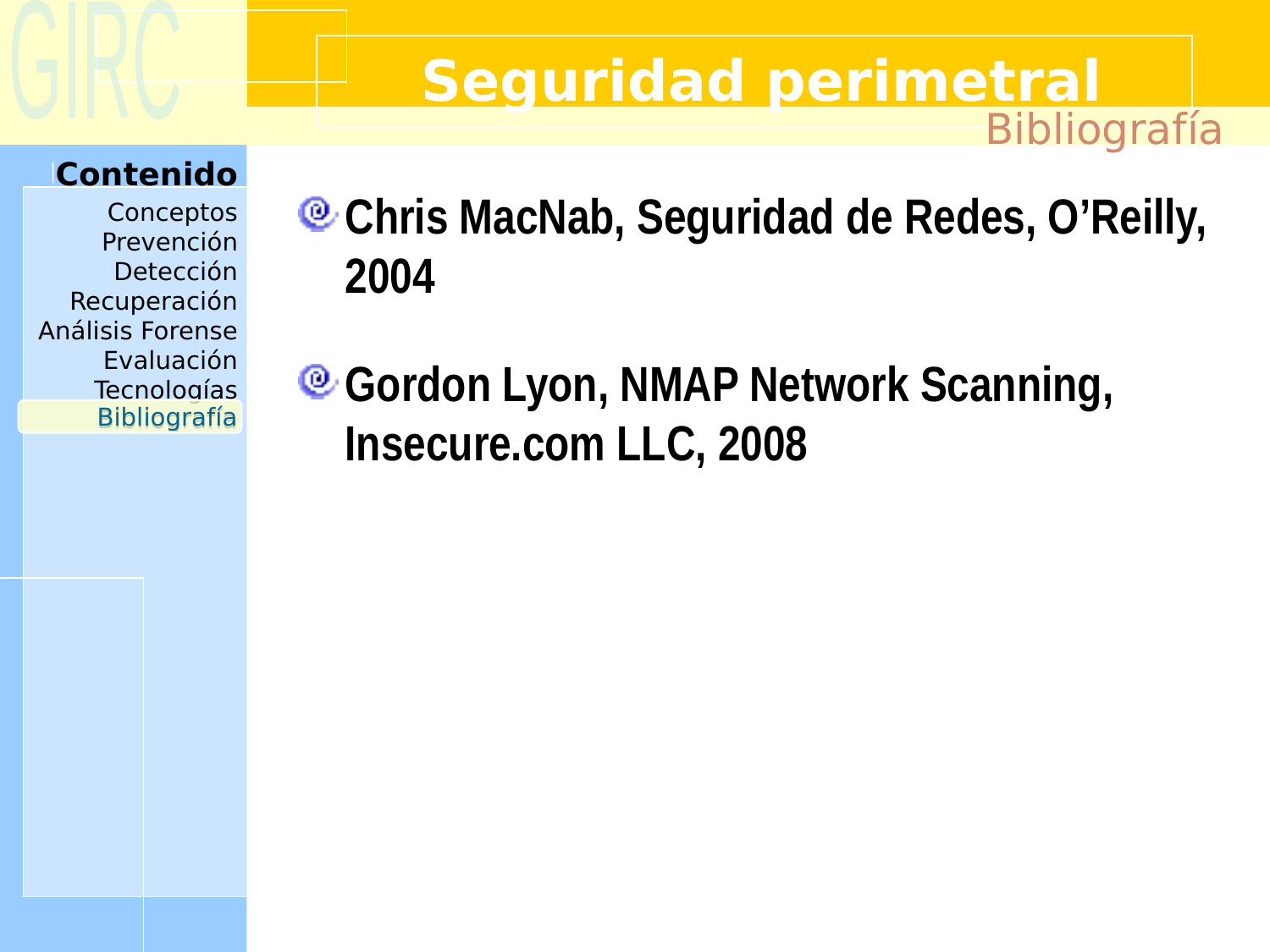

Seguridad perimetral
Bibliografía
Chris MacNab, Seguridad de Redes, O’Reilly, 2004
Gordon Lyon, NMAP Network Scanning, Insecure.com LLC, 2008
Bibliografía